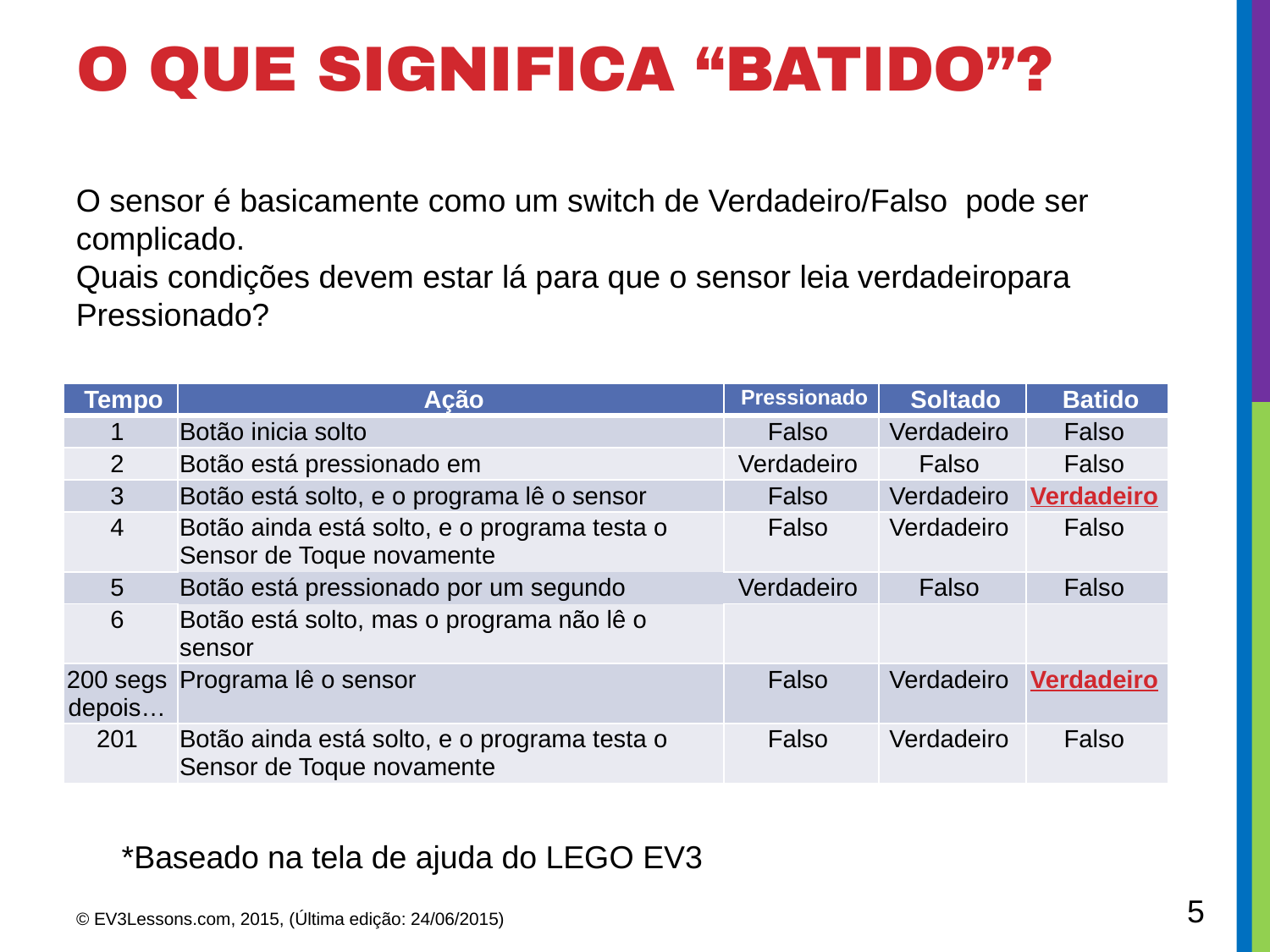

# O que significa “batido”?
O sensor é basicamente como um switch de Verdadeiro/Falso  pode ser complicado.
Quais condições devem estar lá para que o sensor leia verdadeiropara Pressionado?
| Tempo | Ação | Pressionado | Soltado | Batido |
| --- | --- | --- | --- | --- |
| 1 | Botão inicia solto | Falso | Verdadeiro | Falso |
| 2 | Botão está pressionado em | Verdadeiro | Falso | Falso |
| 3 | Botão está solto, e o programa lê o sensor | Falso | Verdadeiro | Verdadeiro |
| 4 | Botão ainda está solto, e o programa testa o Sensor de Toque novamente | Falso | Verdadeiro | Falso |
| 5 | Botão está pressionado por um segundo | Verdadeiro | Falso | Falso |
| 6 | Botão está solto, mas o programa não lê o sensor |  |  |  |
| 200 segs depois… | Programa lê o sensor | Falso | Verdadeiro | Verdadeiro |
| 201 | Botão ainda está solto, e o programa testa o Sensor de Toque novamente | Falso | Verdadeiro | Falso |
*Baseado na tela de ajuda do LEGO EV3
5
© EV3Lessons.com, 2015, (Última edição: 24/06/2015)